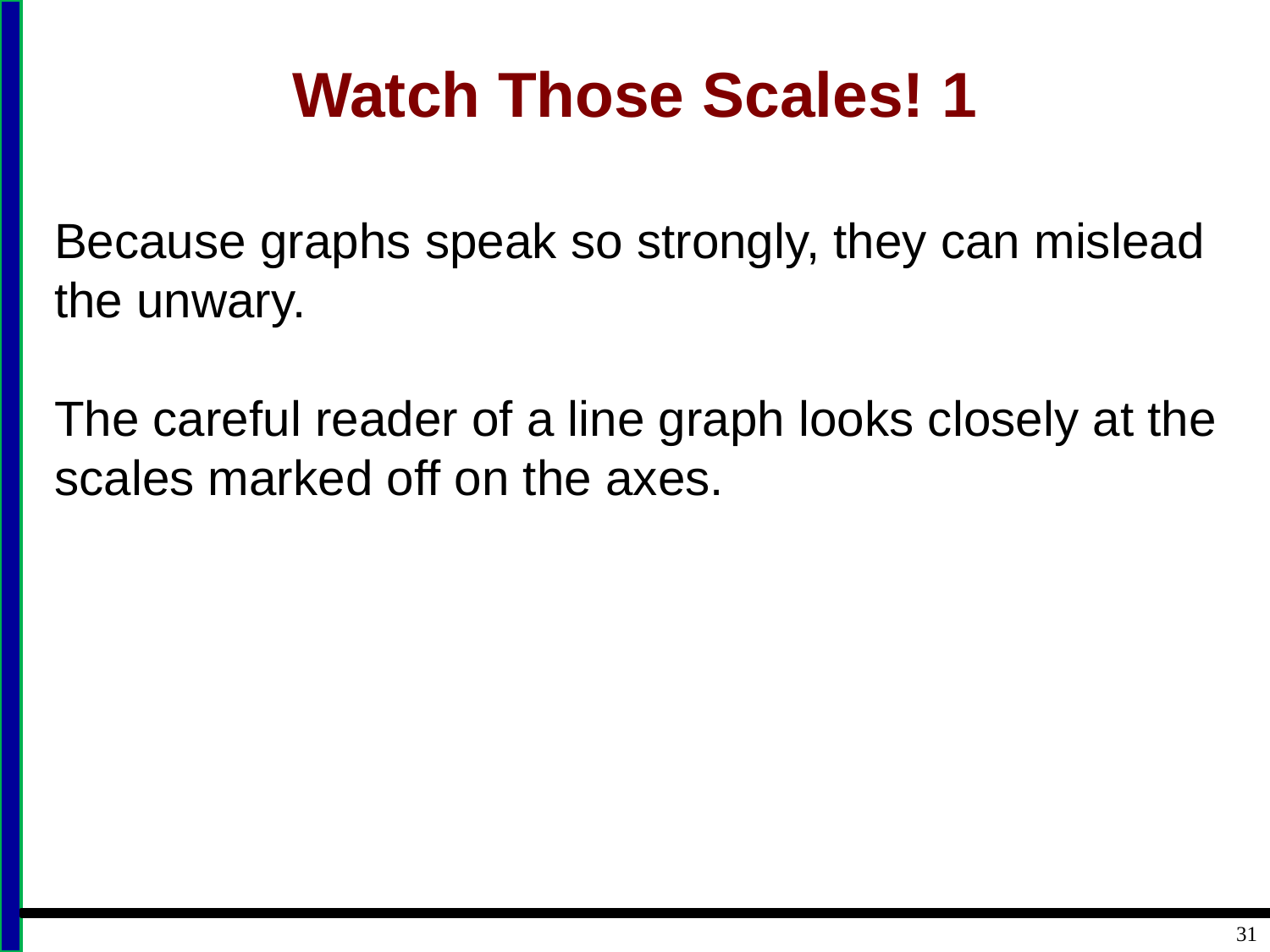

# Watch Those Scales! 1
Because graphs speak so strongly, they can mislead the unwary.

The careful reader of a line graph looks closely at the scales marked off on the axes.